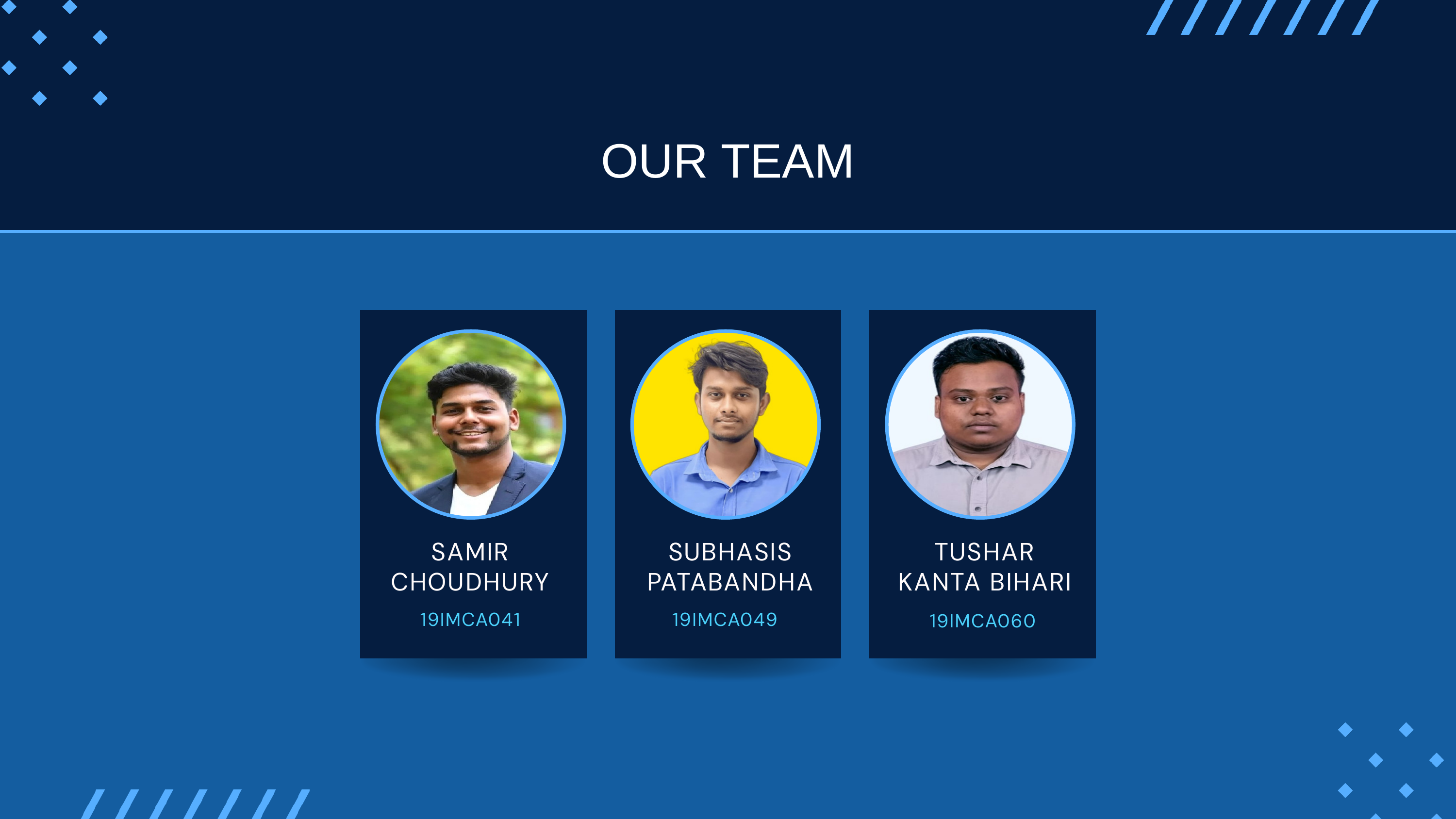

OUR TEAM

SAMIR
CHOUDHURY
SUBHASIS
PATABANDHA
TUSHAR KANTA BIHARI
19IMCA041
19IMCA049
19IMCA060